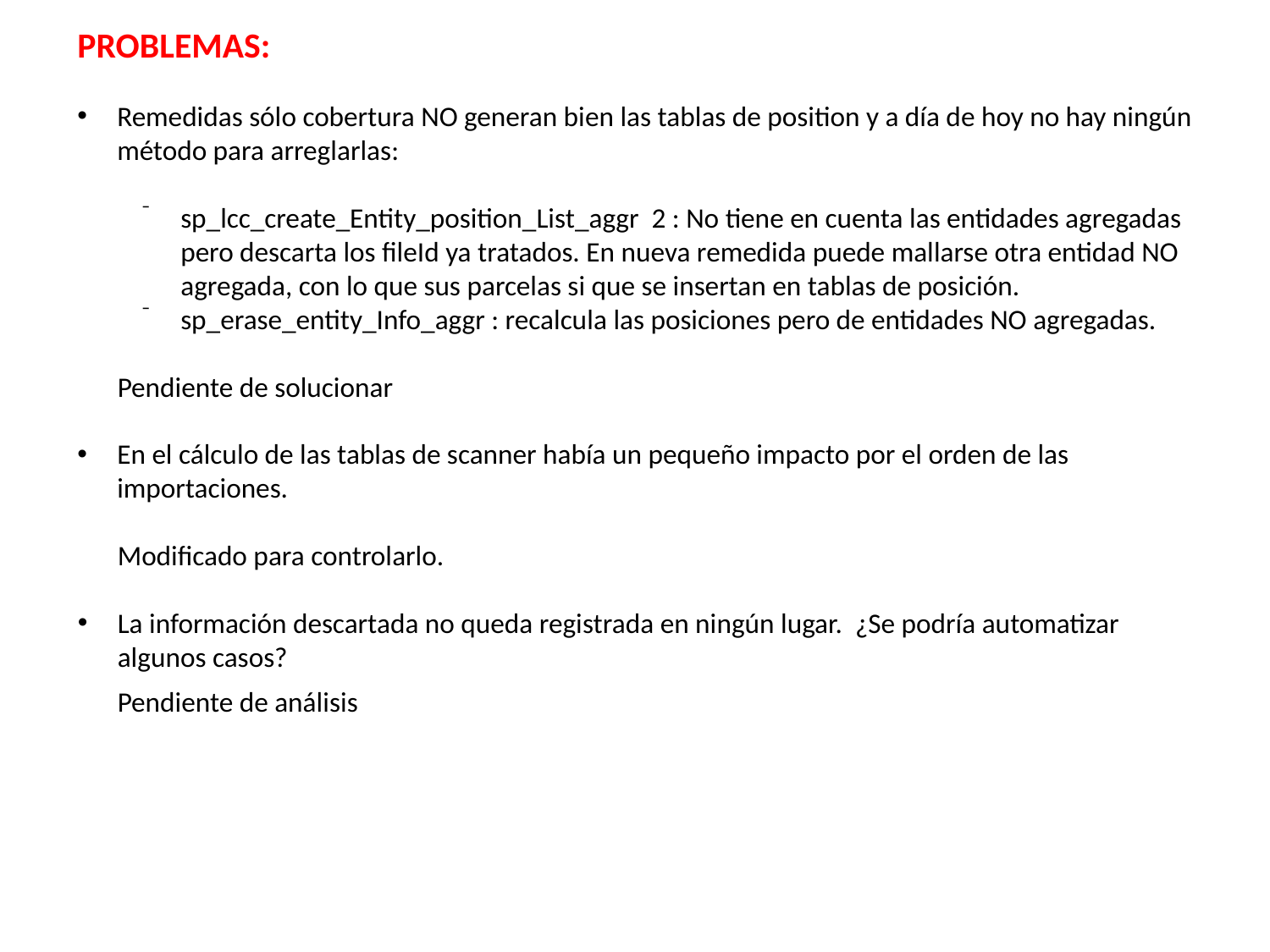

PROBLEMAS:

Remedidas sólo cobertura NO generan bien las tablas de position y a día de hoy no hay ningún método para arreglarlas:

sp_lcc_create_Entity_position_List_aggr  2 : No tiene en cuenta las entidades agregadas pero descarta los fileId ya tratados. En nueva remedida puede mallarse otra entidad NO agregada, con lo que sus parcelas si que se insertan en tablas de posición.
sp_erase_entity_Info_aggr : recalcula las posiciones pero de entidades NO agregadas.

Pendiente de solucionar

En el cálculo de las tablas de scanner había un pequeño impacto por el orden de las importaciones.

Modificado para controlarlo.

La información descartada no queda registrada en ningún lugar.  ¿Se podría automatizar algunos casos?
Pendiente de análisis